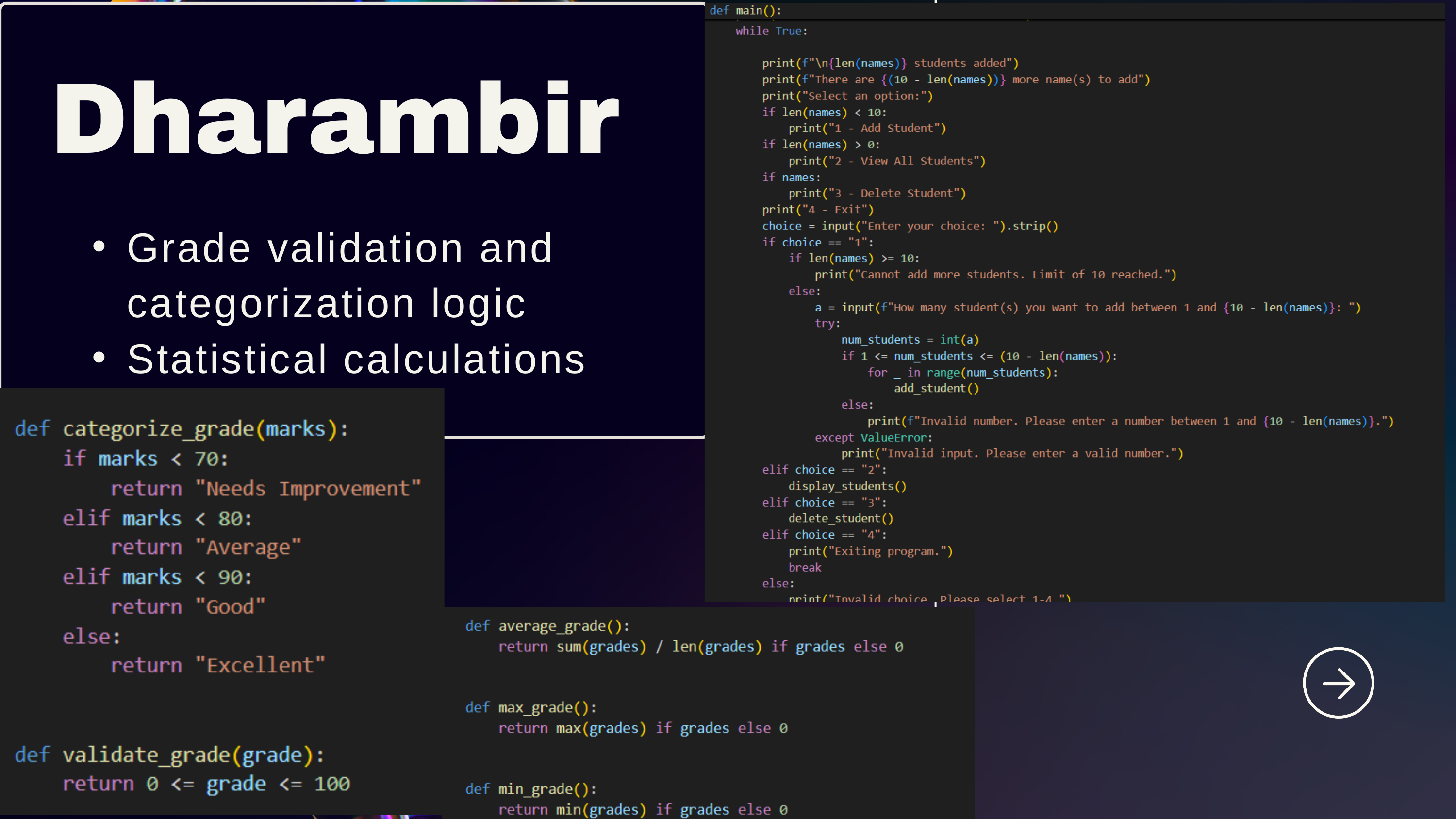

Dharambir
Grade validation and categorization logic
Statistical calculations